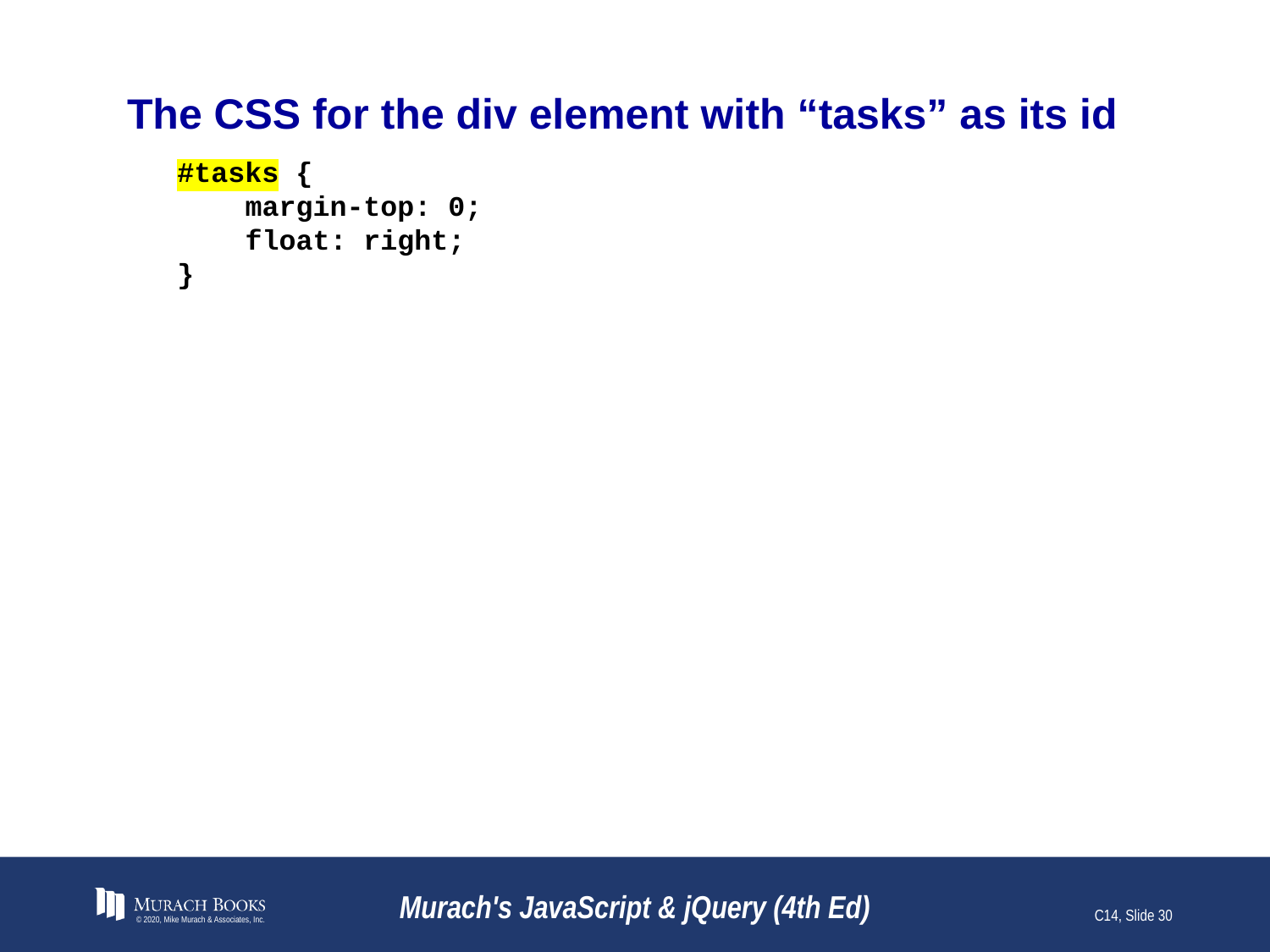

# The CSS for the div element with “tasks” as its id
#tasks {
    margin-top: 0;
    float: right;
}

© 2020, Mike Murach & Associates, Inc.
Murach's JavaScript & jQuery (4th Ed)

C14, Slide 30